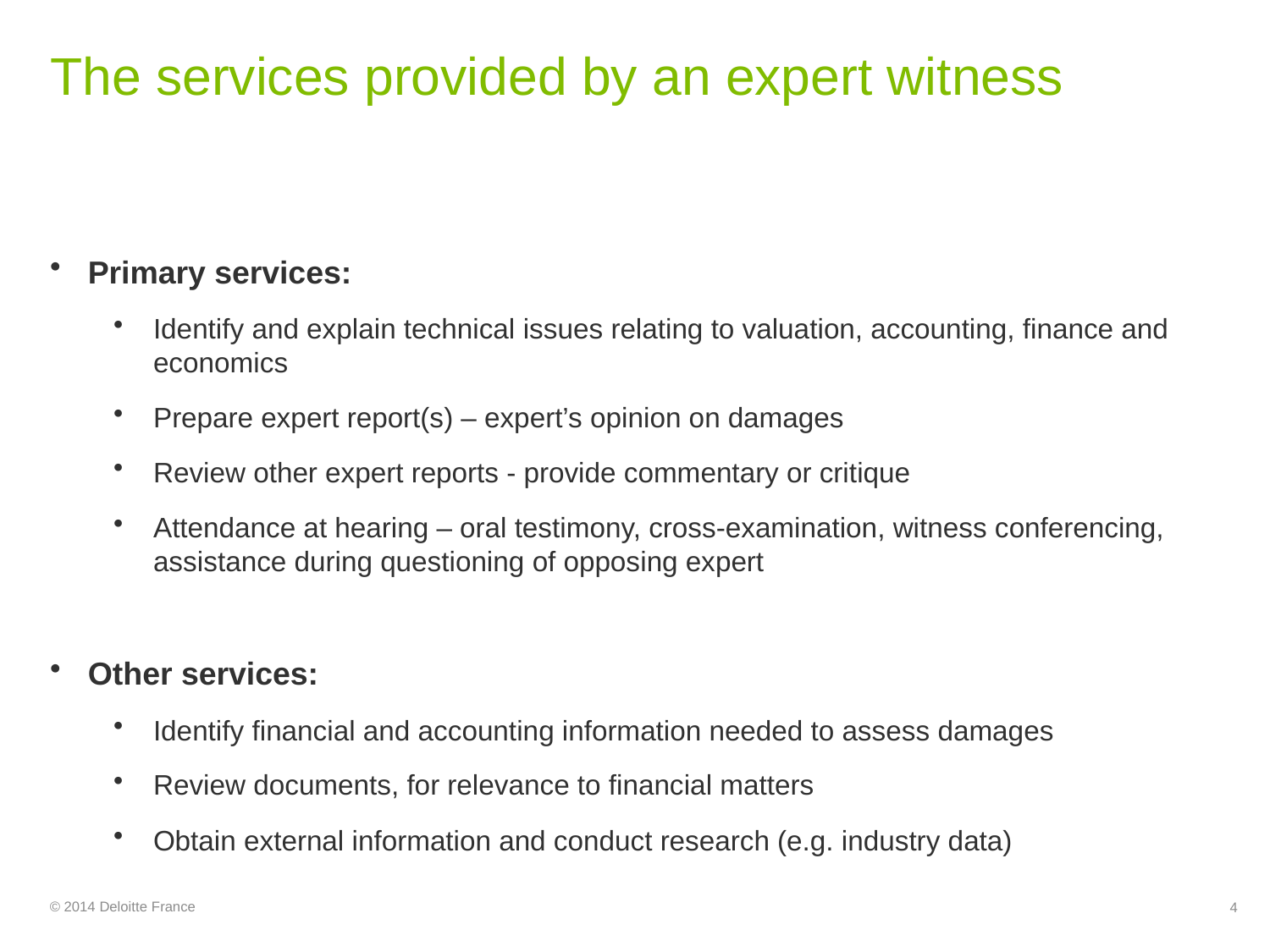

# The services provided by an expert witness
Primary services:
Identify and explain technical issues relating to valuation, accounting, finance and economics
Prepare expert report(s) – expert’s opinion on damages
Review other expert reports - provide commentary or critique
Attendance at hearing – oral testimony, cross-examination, witness conferencing, assistance during questioning of opposing expert

Other services:
Identify financial and accounting information needed to assess damages
Review documents, for relevance to financial matters
Obtain external information and conduct research (e.g. industry data)